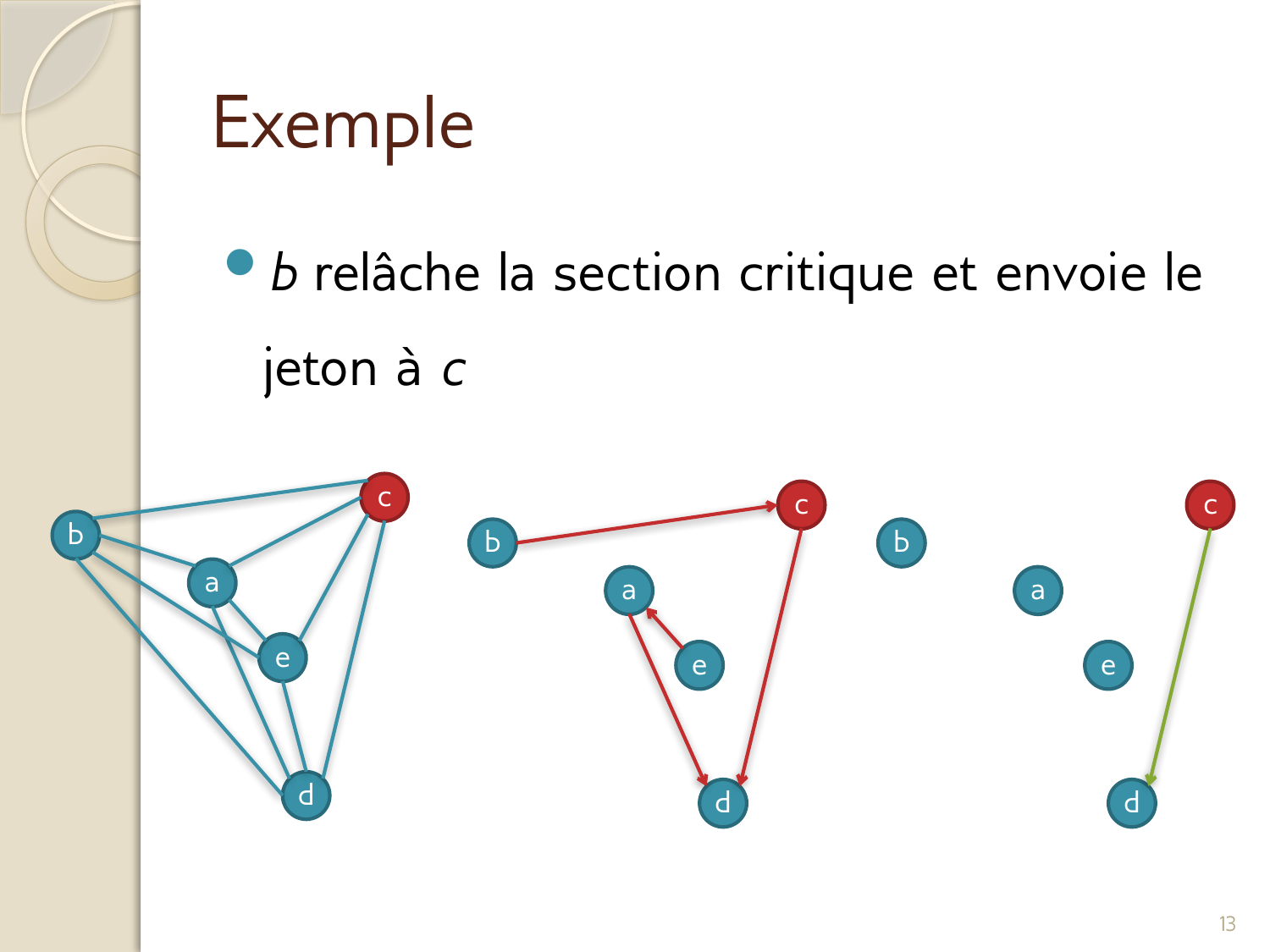

# Exemple
b relâche la section critique et envoie le jeton à c
c
c
c
b
b
b
a
a
a
e
e
e
d
d
d
13